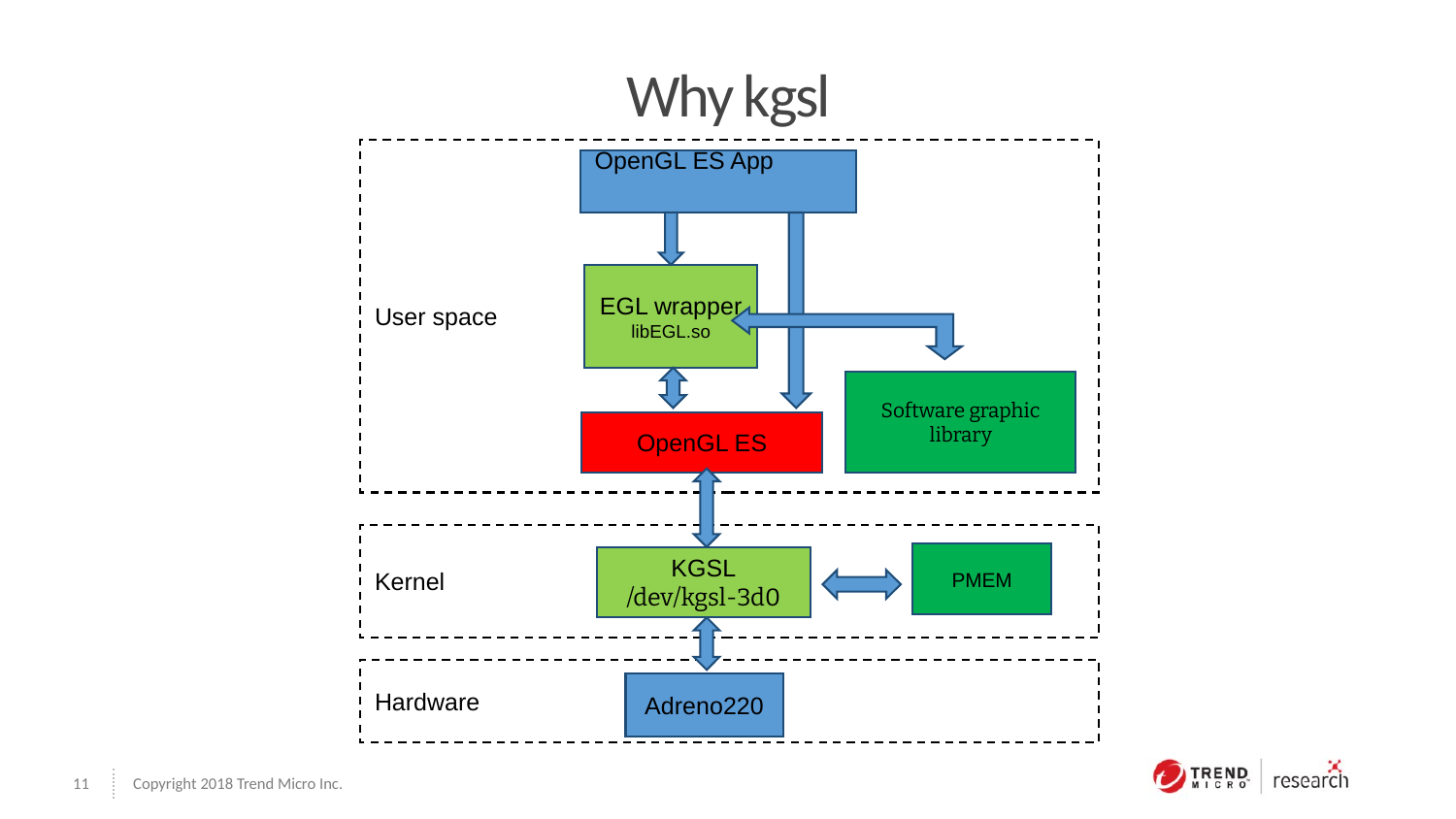

# Why kgsl

User space
OpenGL ES App

EGL wrapper
libEGL.so

Software graphic library
OpenGL ES

Kernel
PMEM
KGSL
/dev/kgsl-3d0

Hardware
Adreno220